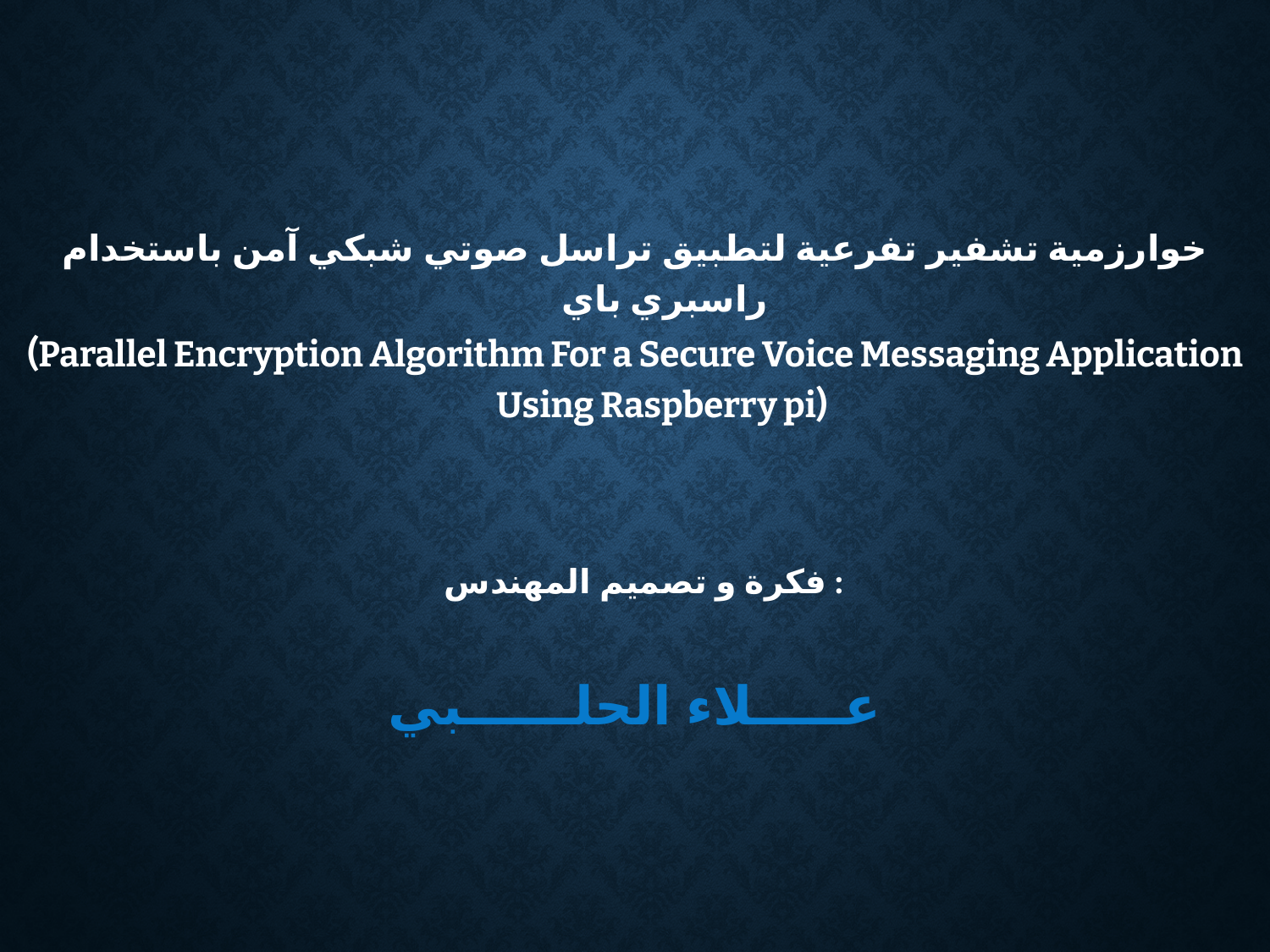

#

خوارزمية تشفير تفرعية لتطبيق تراسل صوتي شبكي آمن باستخدام راسبري باي
(Parallel Encryption Algorithm For a Secure Voice Messaging Application Using Raspberry pi)

  فكرة و تصميم المهندس :

عـــــلاء الحلــــــبي